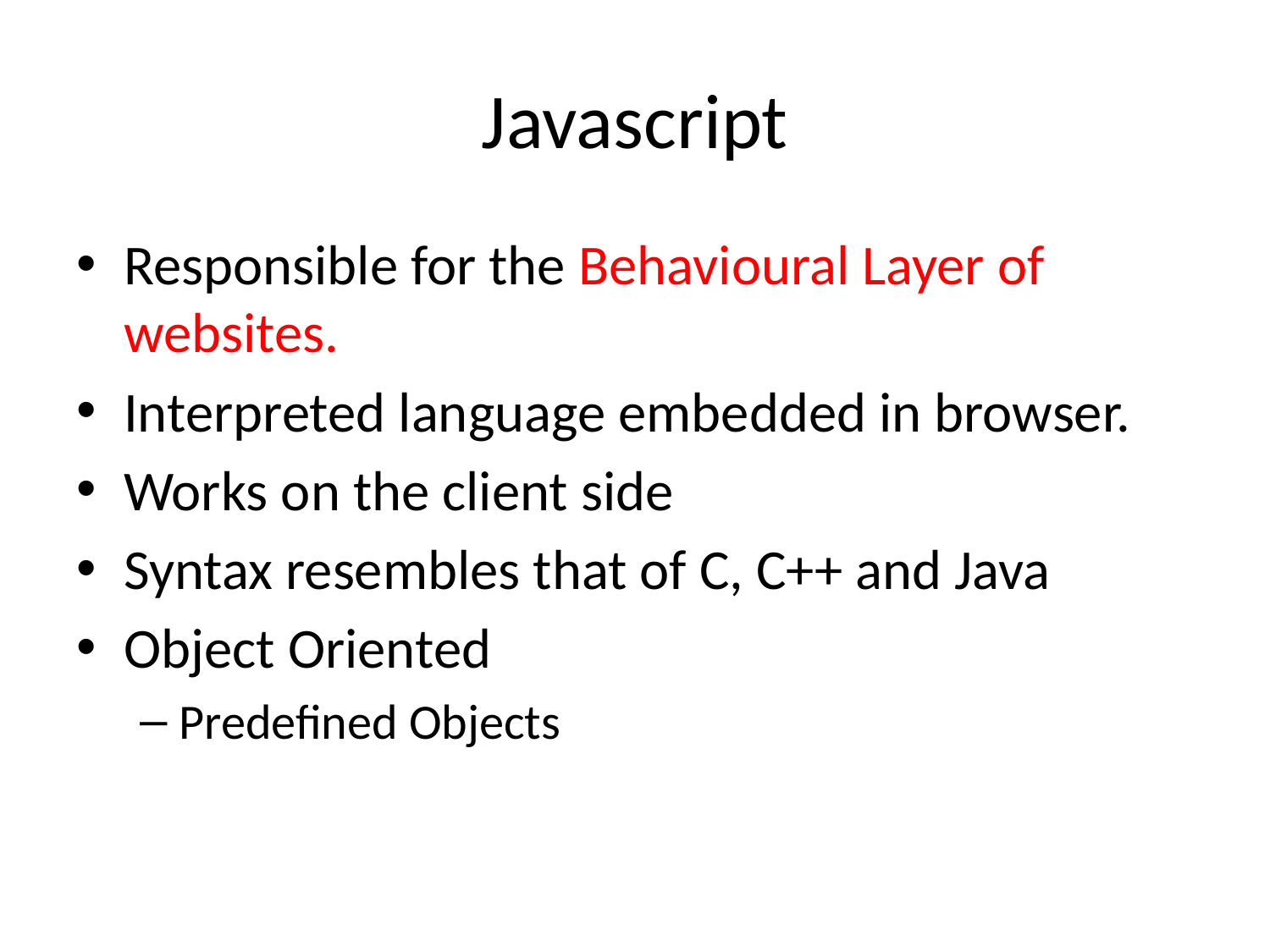

# Javascript
Responsible for the Behavioural Layer of websites.
Interpreted language embedded in browser.
Works on the client side
Syntax resembles that of C, C++ and Java
Object Oriented
Predefined Objects